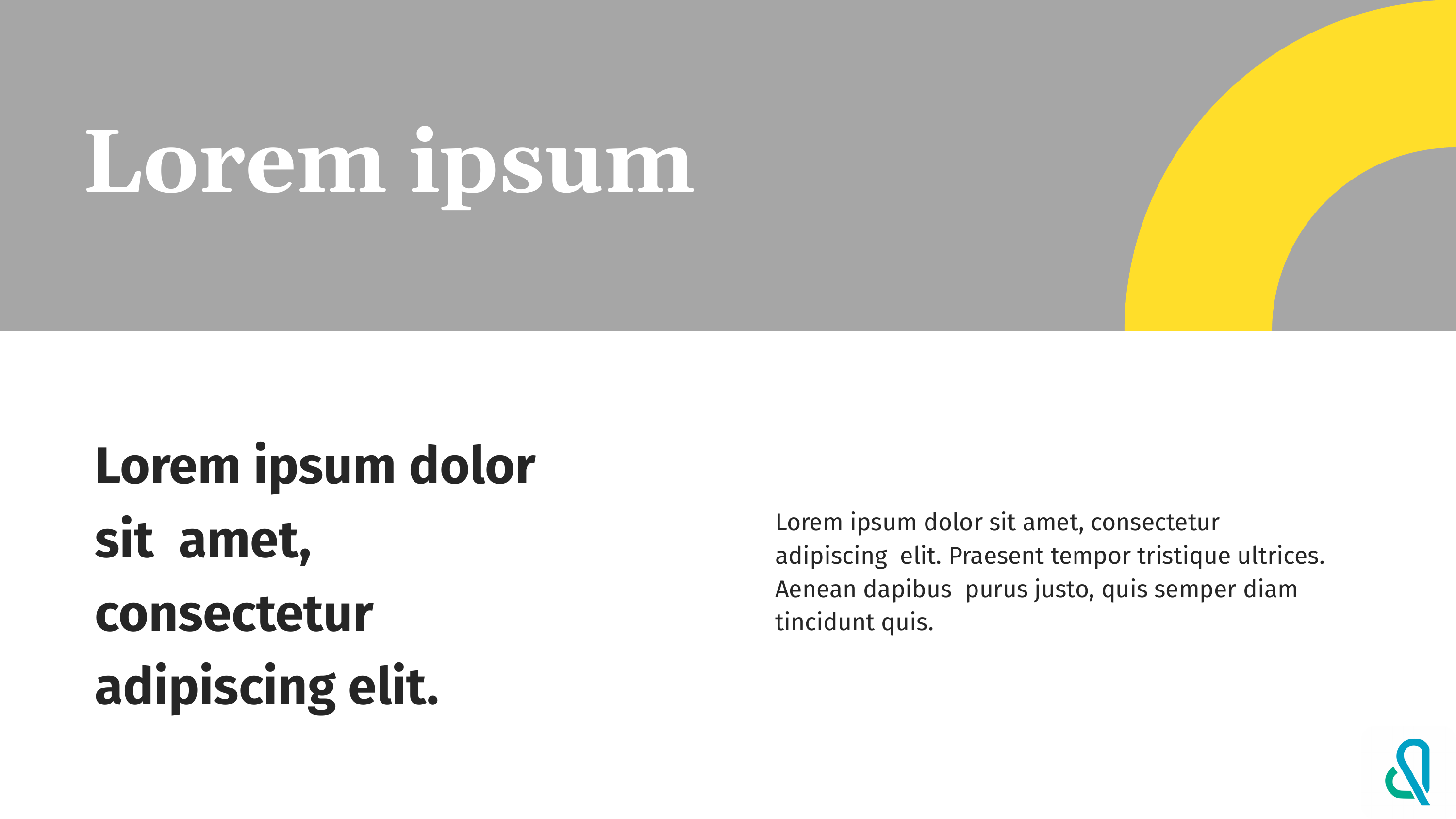

# Lorem ipsum
Lorem ipsum dolor sit  amet, consectetur  adipiscing elit.
Lorem ipsum dolor sit amet, consectetur adipiscing  elit. Praesent tempor tristique ultrices. Aenean dapibus  purus justo, quis semper diam tincidunt quis.